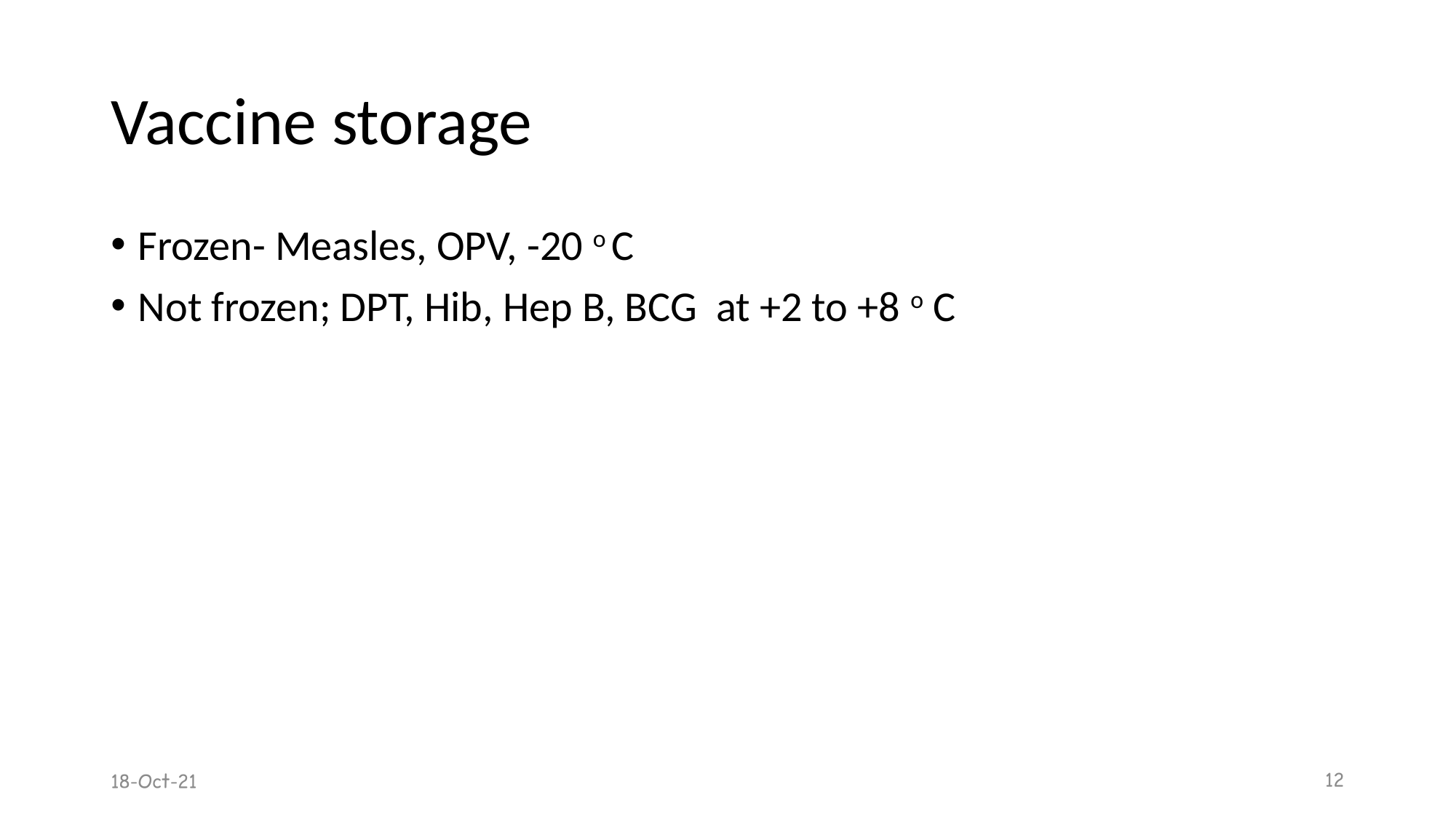

# Vaccine storage
Frozen- Measles, OPV, -20 o C
Not frozen; DPT, Hib, Hep B, BCG  at +2 to +8 o C
18-Oct-21
12